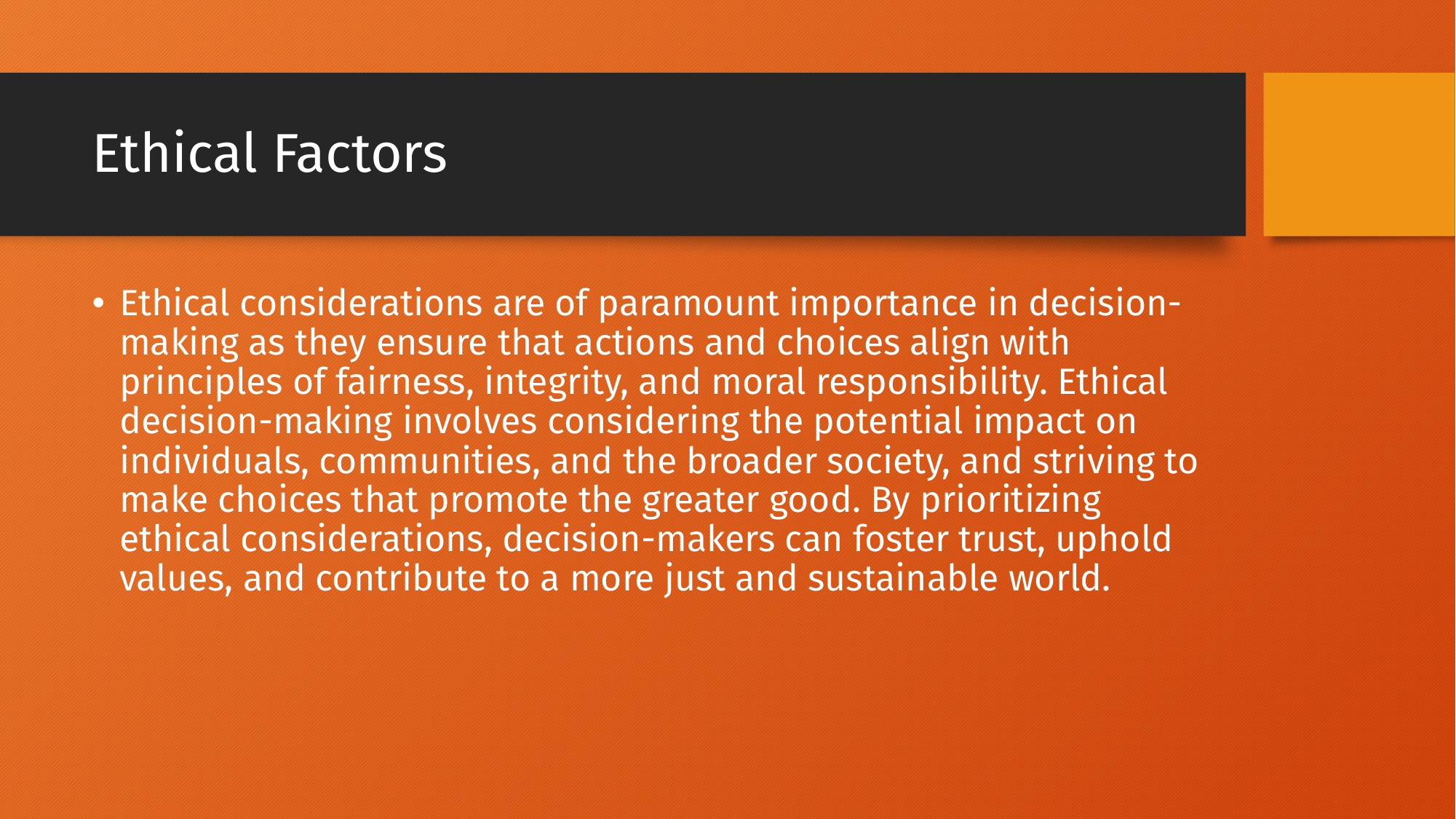

# Ethical Factors
Ethical considerations are of paramount importance in decision-making as they ensure that actions and choices align with principles of fairness, integrity, and moral responsibility. Ethical decision-making involves considering the potential impact on individuals, communities, and the broader society, and striving to make choices that promote the greater good. By prioritizing ethical considerations, decision-makers can foster trust, uphold values, and contribute to a more just and sustainable world.